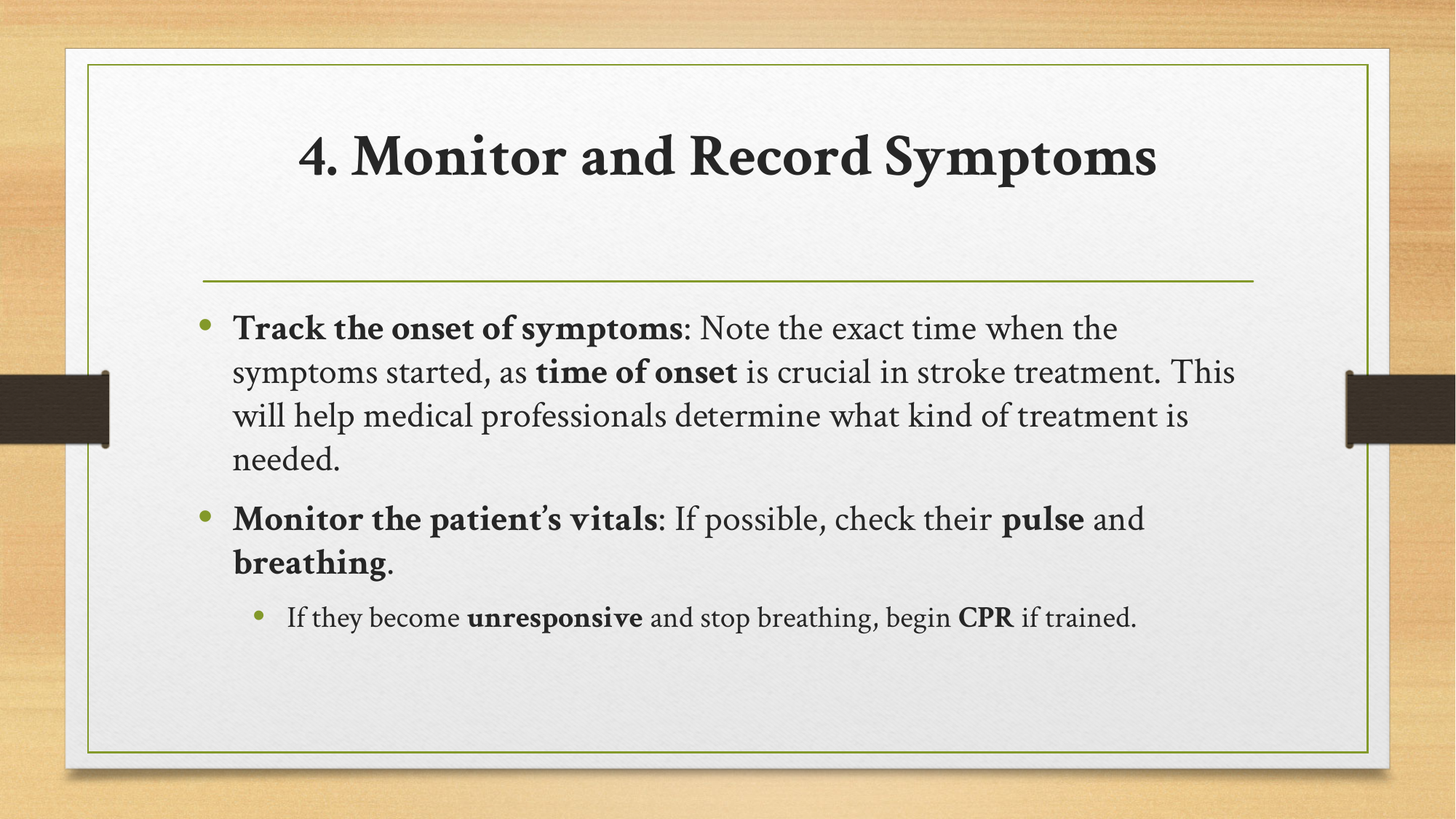

# 4. Monitor and Record Symptoms
Track the onset of symptoms: Note the exact time when the symptoms started, as time of onset is crucial in stroke treatment. This will help medical professionals determine what kind of treatment is needed.
Monitor the patient’s vitals: If possible, check their pulse and breathing.
If they become unresponsive and stop breathing, begin CPR if trained.